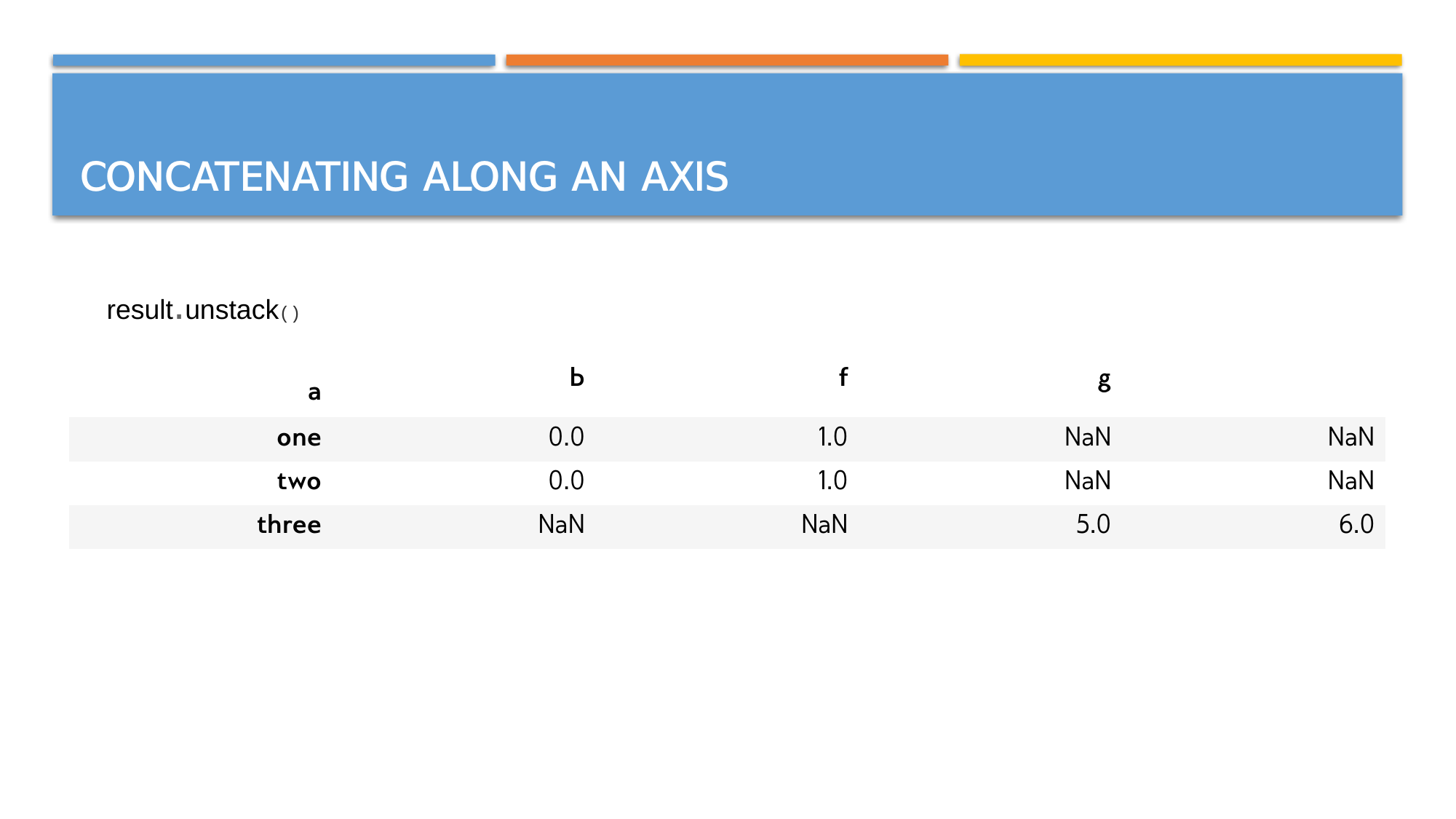

# Concatenating Along an Axis
result.unstack()
| a | b | f | g |  |
| --- | --- | --- | --- | --- |
| one | 0.0 | 1.0 | NaN | NaN |
| two | 0.0 | 1.0 | NaN | NaN |
| three | NaN | NaN | 5.0 | 6.0 |